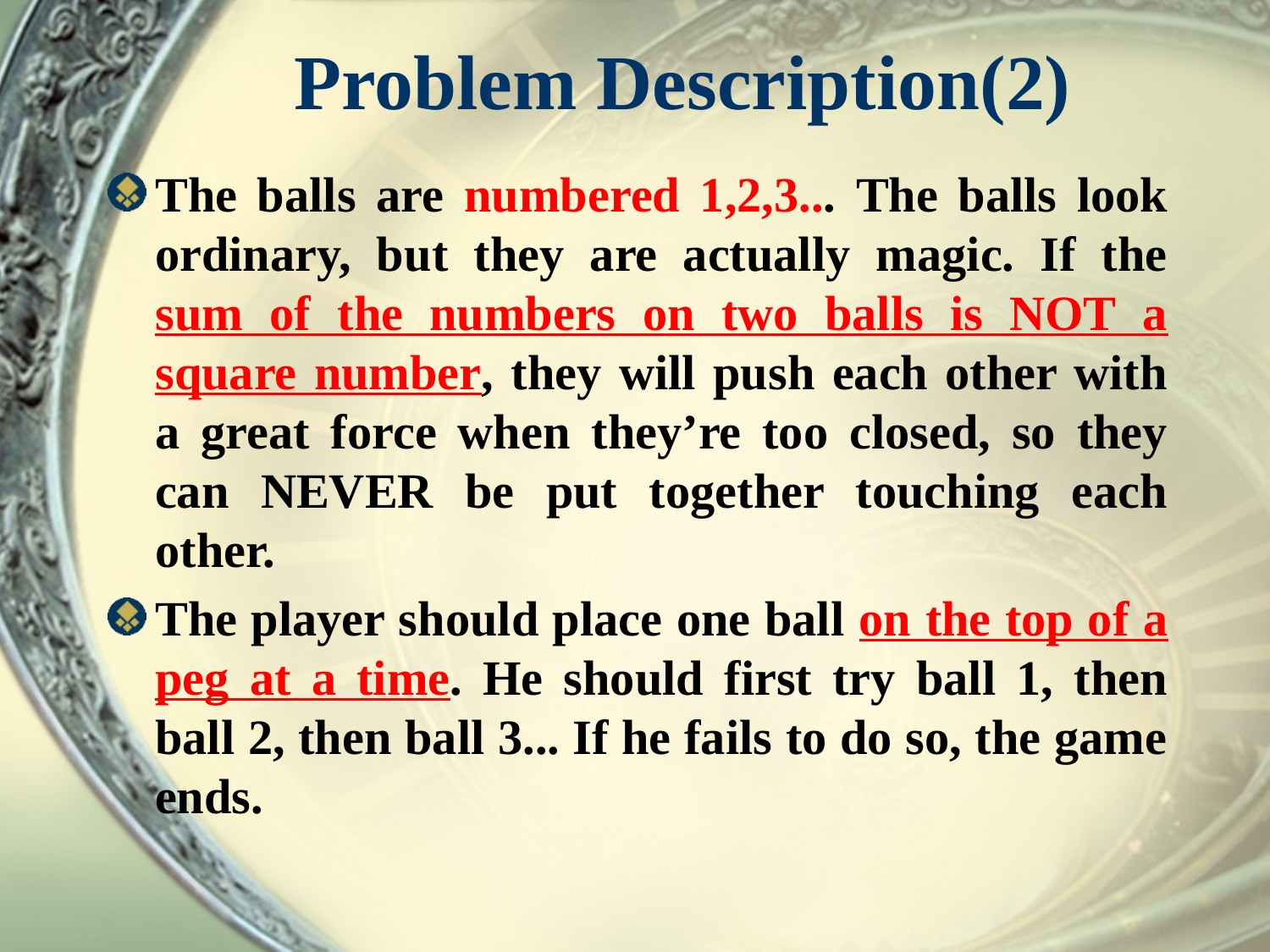

# Problem Description(2)
The balls are numbered 1,2,3... The balls look ordinary, but they are actually magic. If the sum of the numbers on two balls is NOT a square number, they will push each other with a great force when they’re too closed, so they can NEVER be put together touching each other.
The player should place one ball on the top of a peg at a time. He should first try ball 1, then ball 2, then ball 3... If he fails to do so, the game ends.